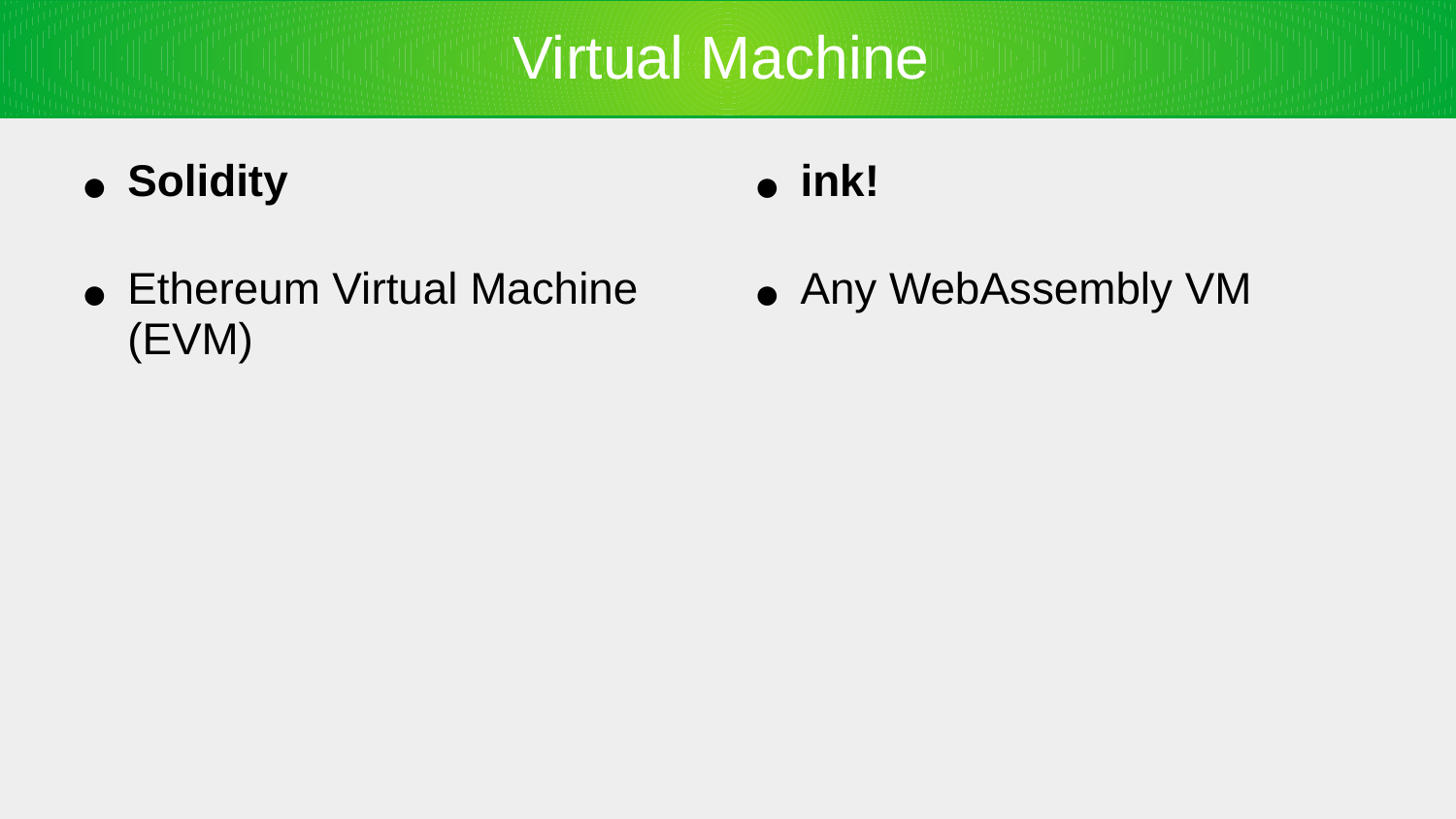

Virtual Machine
Solidity
ink!
Ethereum Virtual Machine (EVM)
Any WebAssembly VM